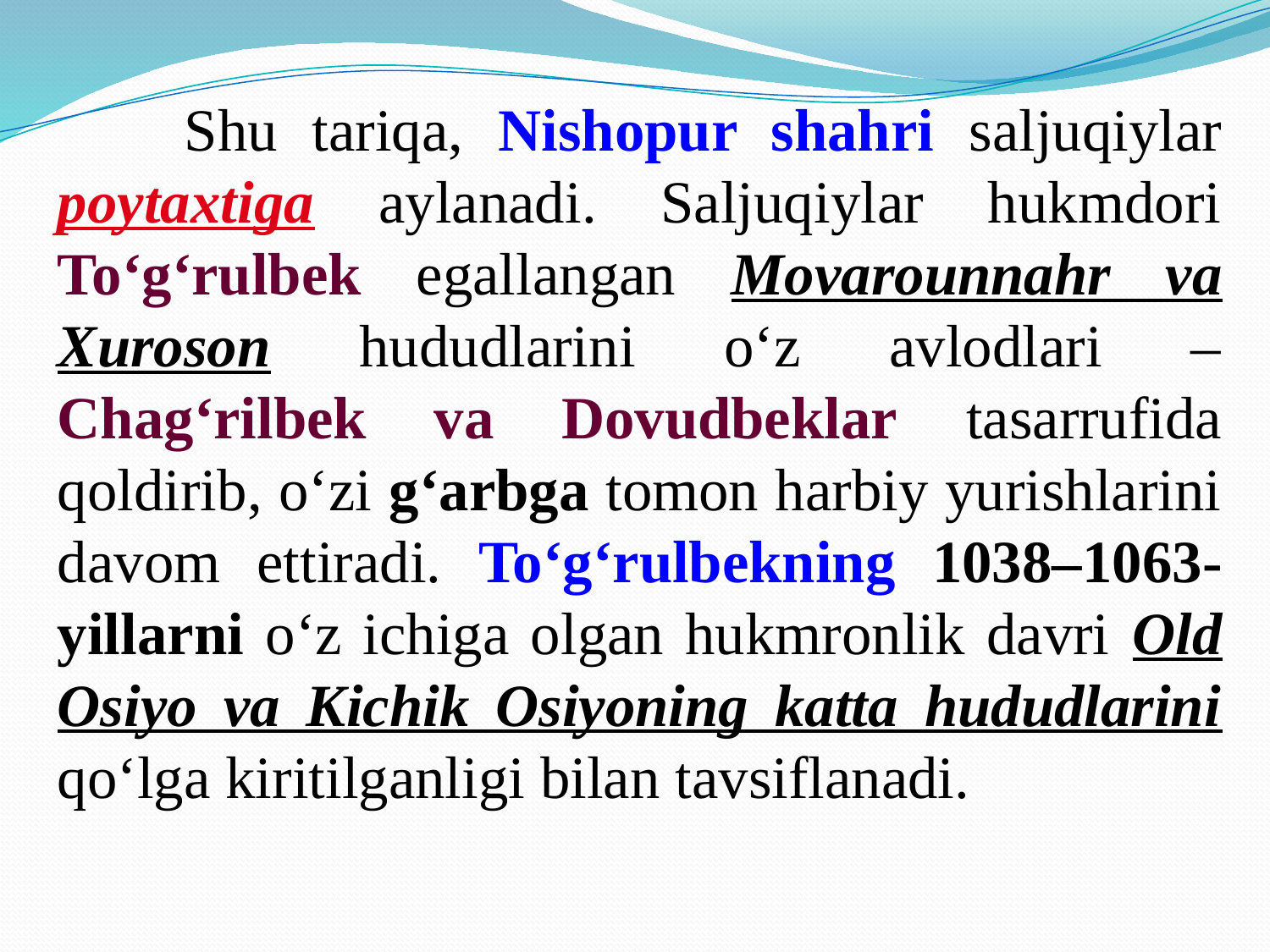

Shu tariqa, Nishopur shahri saljuqiylar poytaxtiga aylanadi. Saljuqiylar hukmdori To‘g‘rulbek egallangan Movarounnahr va Xuroson hududlarini o‘z avlodlari – Chag‘rilbek va Dovudbeklar tasarrufida qoldirib, o‘zi g‘arbga tomon harbiy yurishlarini davom ettiradi. To‘g‘rulbekning 1038–1063-yillarni o‘z ichiga olgan hukmronlik davri Old Osiyo va Kichik Osiyoning katta hududlarini qo‘lga kiritilganligi bilan tavsiflanadi.